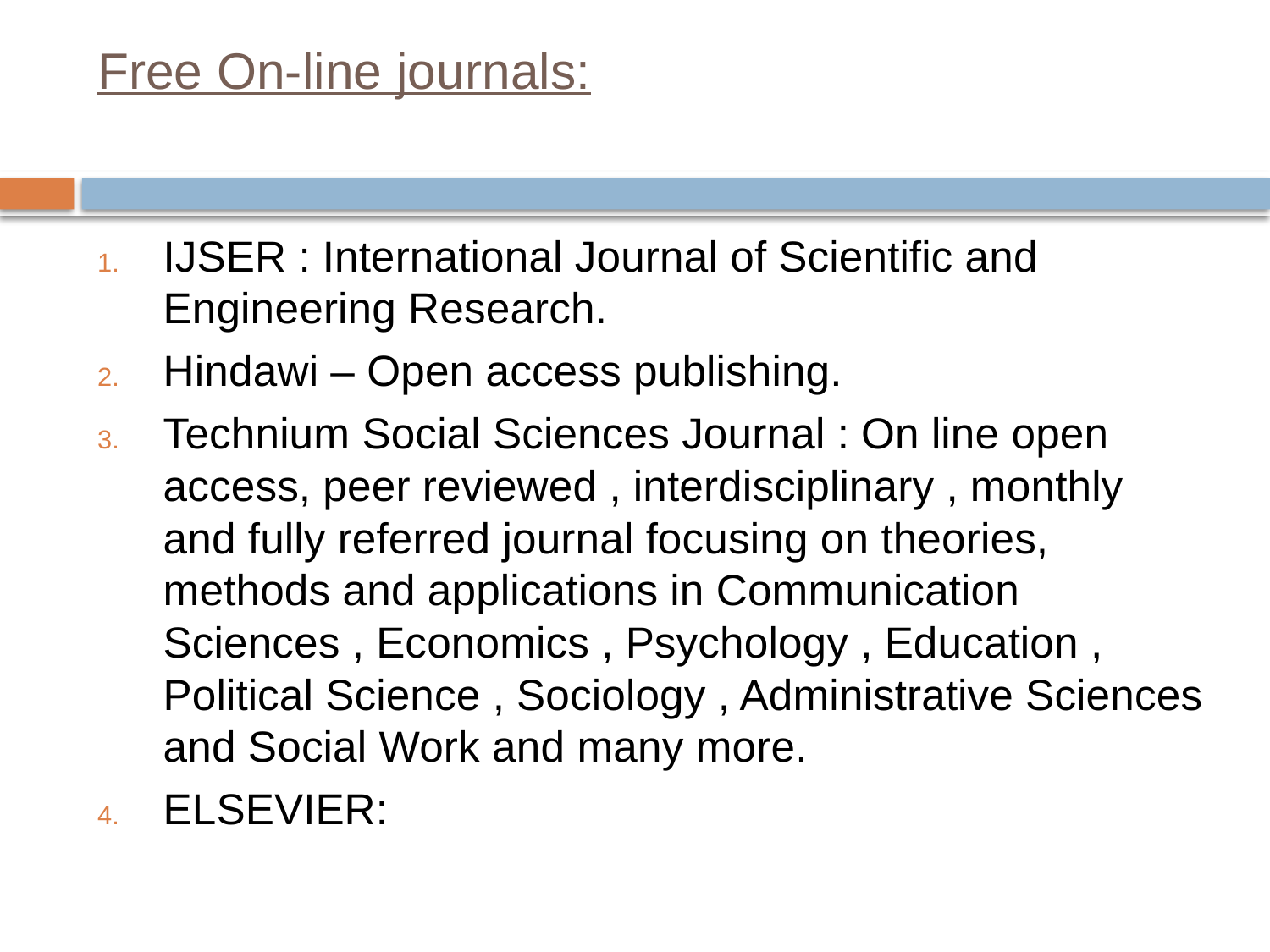

# Free On-line journals:
IJSER : International Journal of Scientific and Engineering Research.
Hindawi – Open access publishing.
Technium Social Sciences Journal : On line open access, peer reviewed , interdisciplinary , monthly and fully referred journal focusing on theories, methods and applications in Communication Sciences , Economics , Psychology , Education , Political Science , Sociology , Administrative Sciences and Social Work and many more.
ELSEVIER: